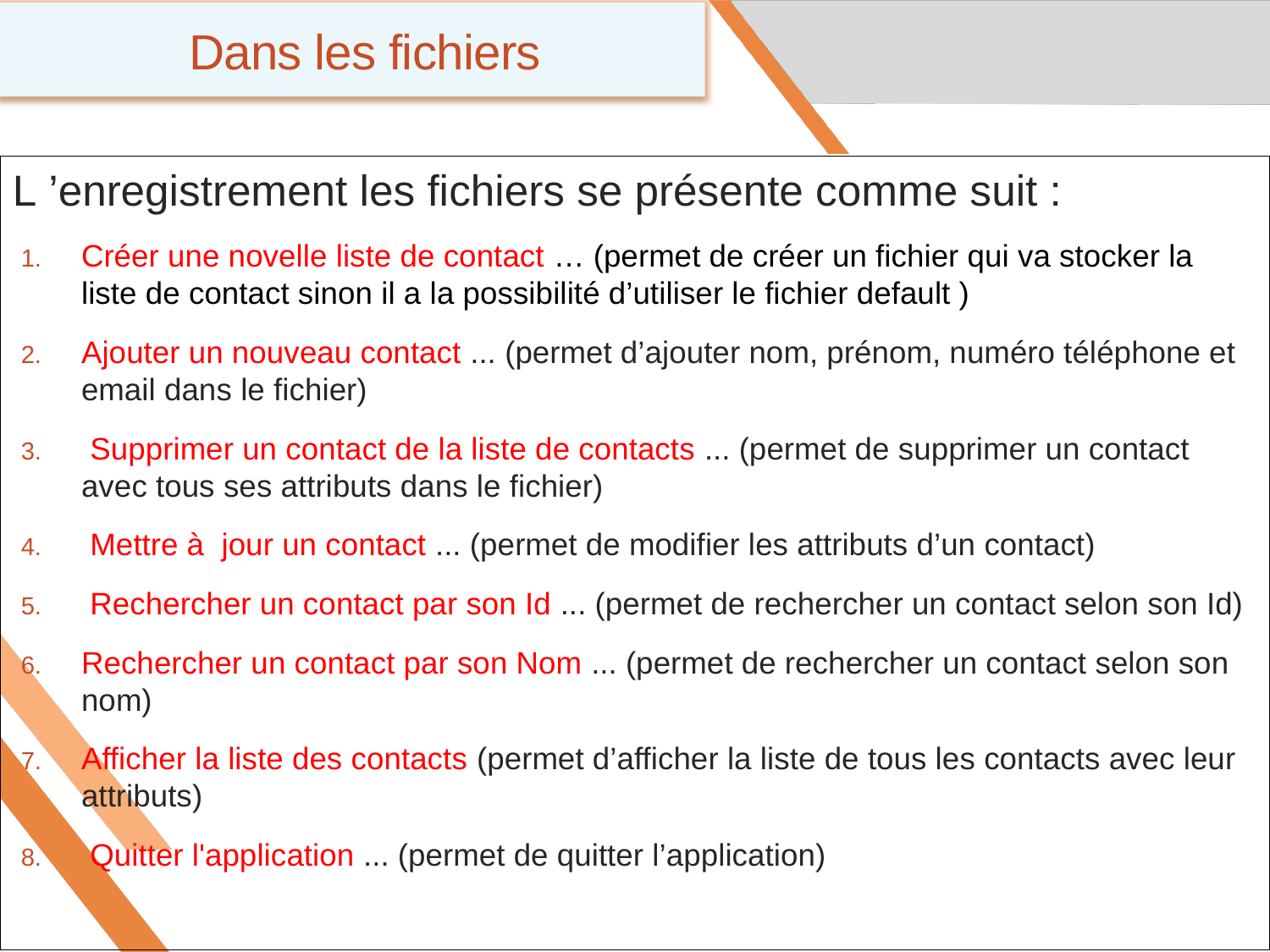

Dans les fichiers
L ’enregistrement les fichiers se présente comme suit :
Créer une novelle liste de contact … (permet de créer un fichier qui va stocker la liste de contact sinon il a la possibilité d’utiliser le fichier default )
Ajouter un nouveau contact ... (permet d’ajouter nom, prénom, numéro téléphone et email dans le fichier)
 Supprimer un contact de la liste de contacts ... (permet de supprimer un contact avec tous ses attributs dans le fichier)
 Mettre à  jour un contact ... (permet de modifier les attributs d’un contact)
 Rechercher un contact par son Id ... (permet de rechercher un contact selon son Id)
Rechercher un contact par son Nom ... (permet de rechercher un contact selon son nom)
Afficher la liste des contacts (permet d’afficher la liste de tous les contacts avec leur attributs)
 Quitter l'application ... (permet de quitter l’application)